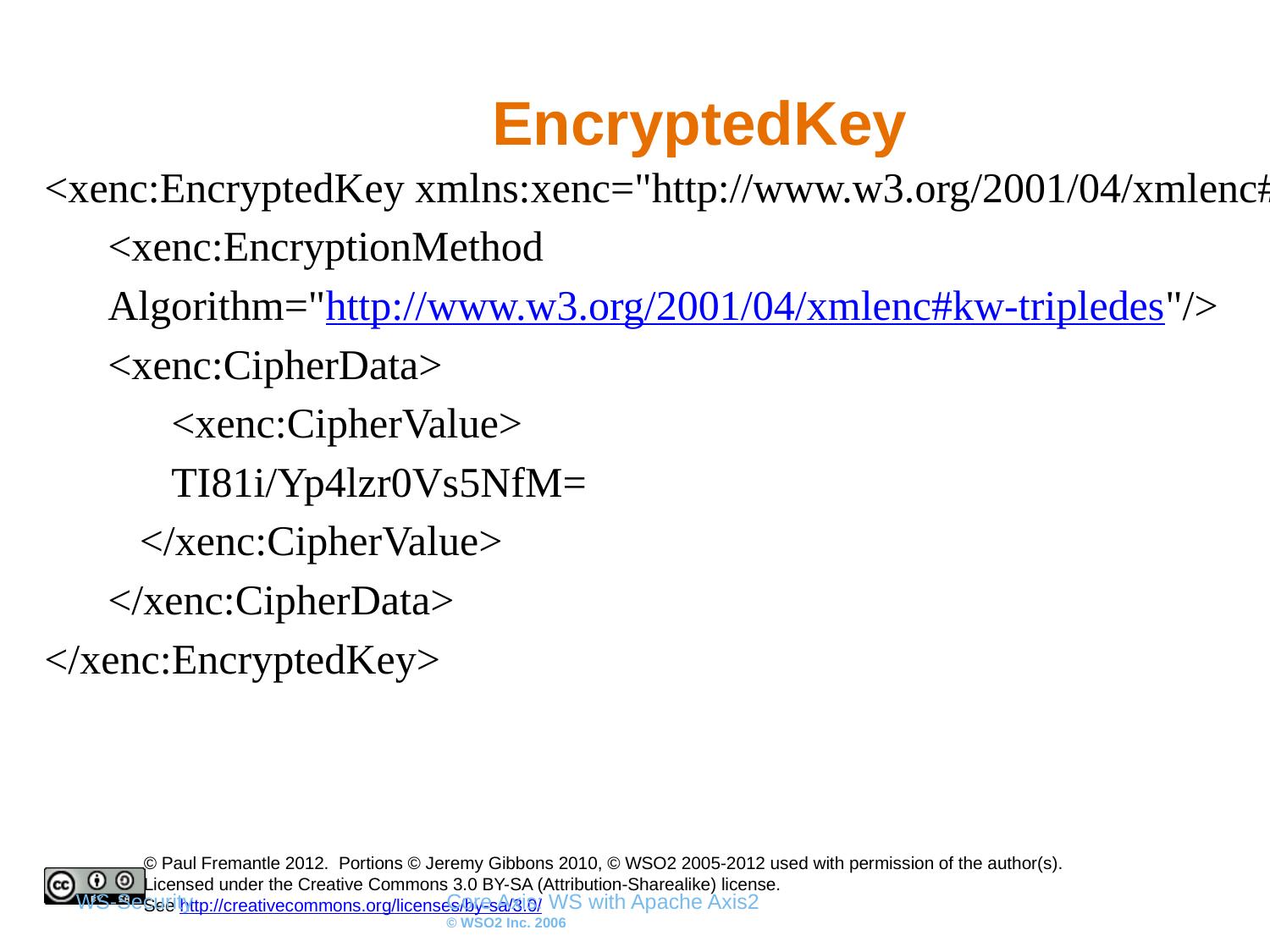

EncryptedKey

<xenc:EncryptedKey xmlns:xenc="http://www.w3.org/2001/04/xmlenc#">
	<xenc:EncryptionMethod
      Algorithm="http://www.w3.org/2001/04/xmlenc#kw-tripledes"/>
	<xenc:CipherData>
		<xenc:CipherValue>
            TI81i/Yp4lzr0Vs5NfM=
         </xenc:CipherValue>
	</xenc:CipherData>
</xenc:EncryptedKey>

WS-Security
Core Axis: WS with Apache Axis2
© WSO2 Inc. 2006